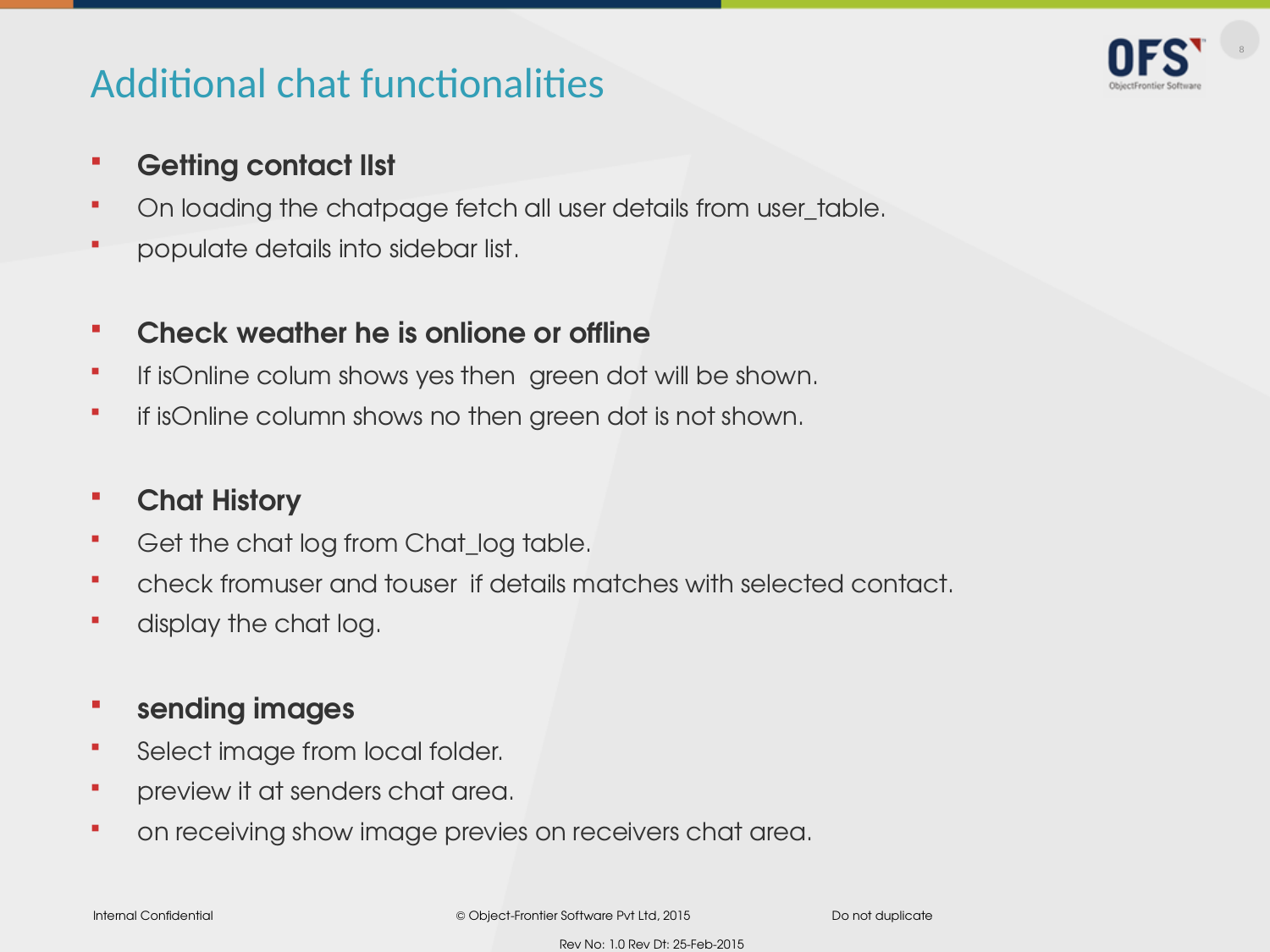

# Additional chat functionalities

Getting contact lIst
On loading the chatpage fetch all user details from user_table.
populate details into sidebar list.

Check weather he is onlione or offline
If isOnline colum shows yes then  green dot will be shown.
if isOnline column shows no then green dot is not shown.

Chat History
Get the chat log from Chat_log table.
check fromuser and touser  if details matches with selected contact.
display the chat log.

sending images
Select image from local folder.
preview it at senders chat area.
on receiving show image previes on receivers chat area.